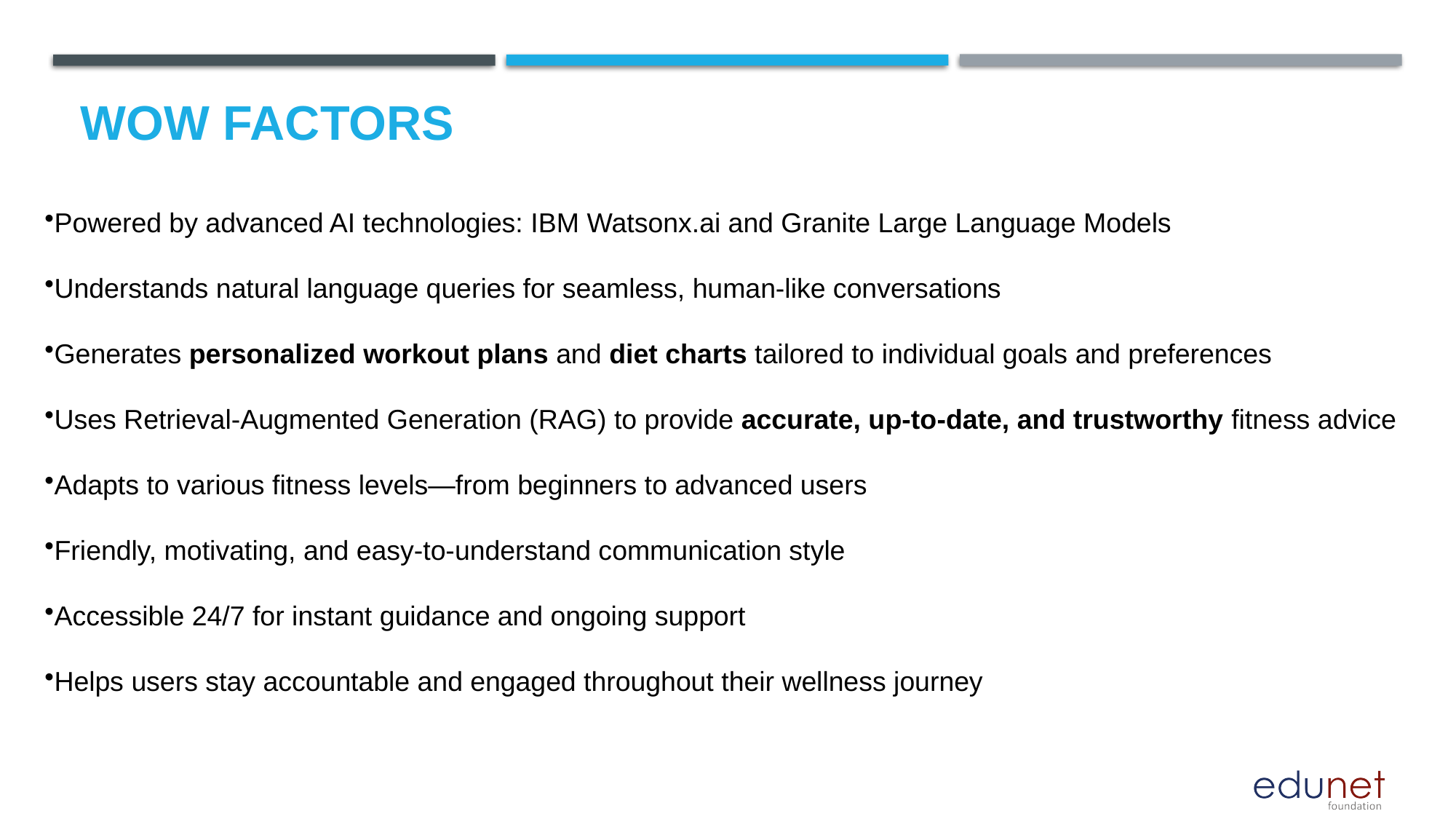

# Wow factors
Powered by advanced AI technologies: IBM Watsonx.ai and Granite Large Language Models
Understands natural language queries for seamless, human-like conversations
Generates personalized workout plans and diet charts tailored to individual goals and preferences
Uses Retrieval-Augmented Generation (RAG) to provide accurate, up-to-date, and trustworthy fitness advice
Adapts to various fitness levels—from beginners to advanced users
Friendly, motivating, and easy-to-understand communication style
Accessible 24/7 for instant guidance and ongoing support
Helps users stay accountable and engaged throughout their wellness journey